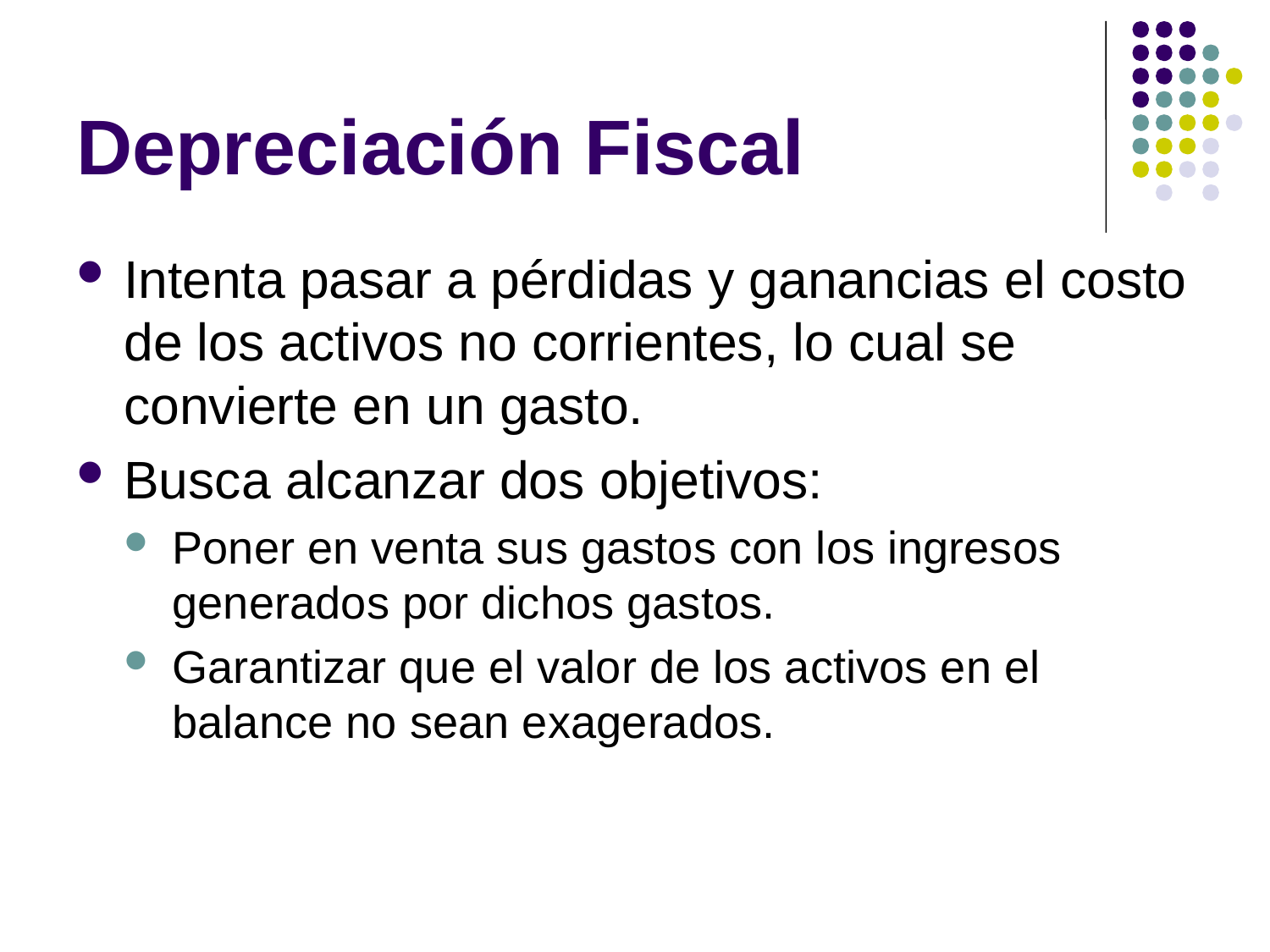

# Depreciación Fiscal
Intenta pasar a pérdidas y ganancias el costo de los activos no corrientes, lo cual se convierte en un gasto.
Busca alcanzar dos objetivos:
Poner en venta sus gastos con los ingresos generados por dichos gastos.
Garantizar que el valor de los activos en el balance no sean exagerados.